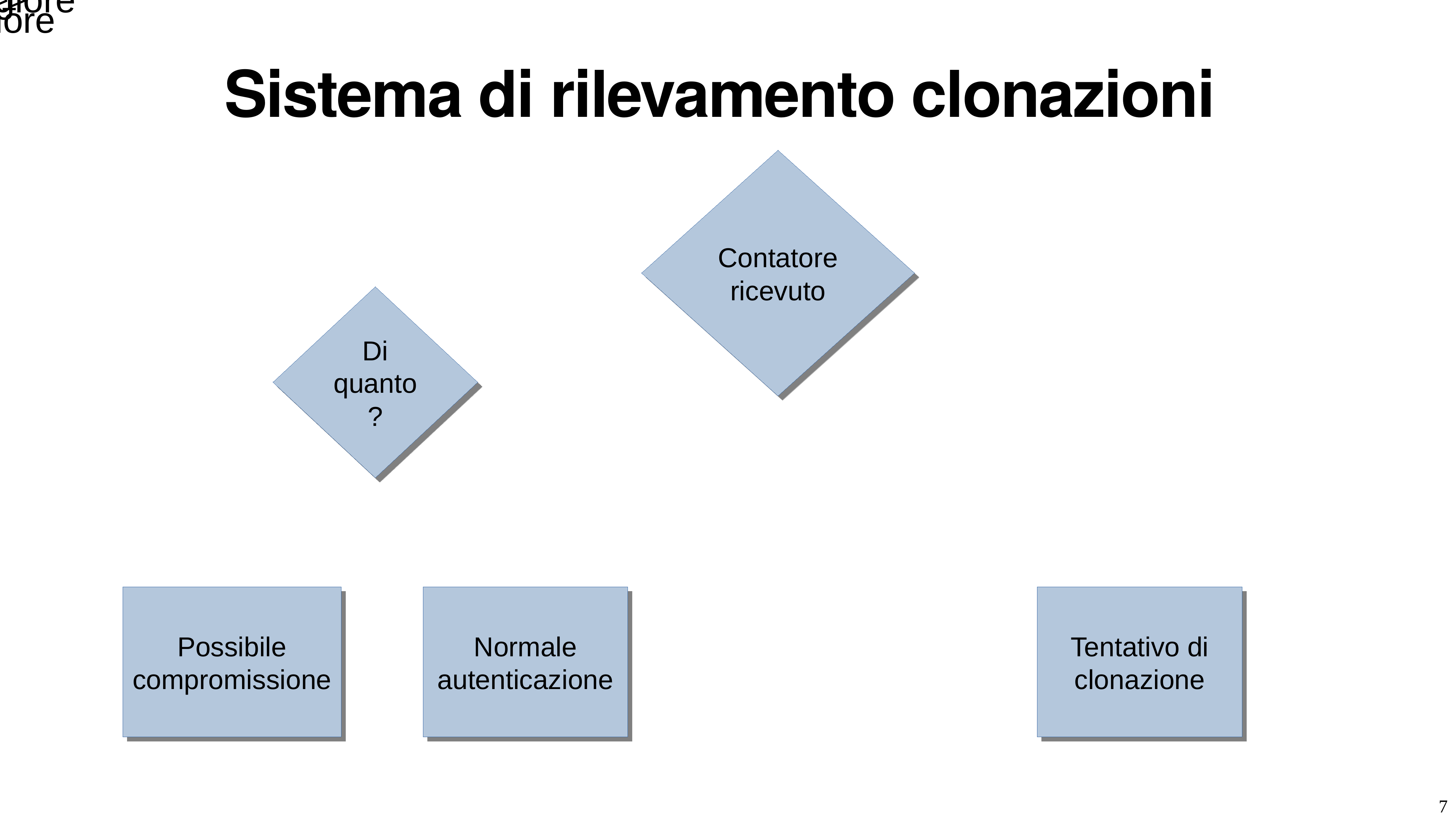

# Sistema di rilevamento clonazioni
Contatore ricevuto
Di quanto?
Possibile compromissione
Normale autenticazione
Tentativo di clonazione
7